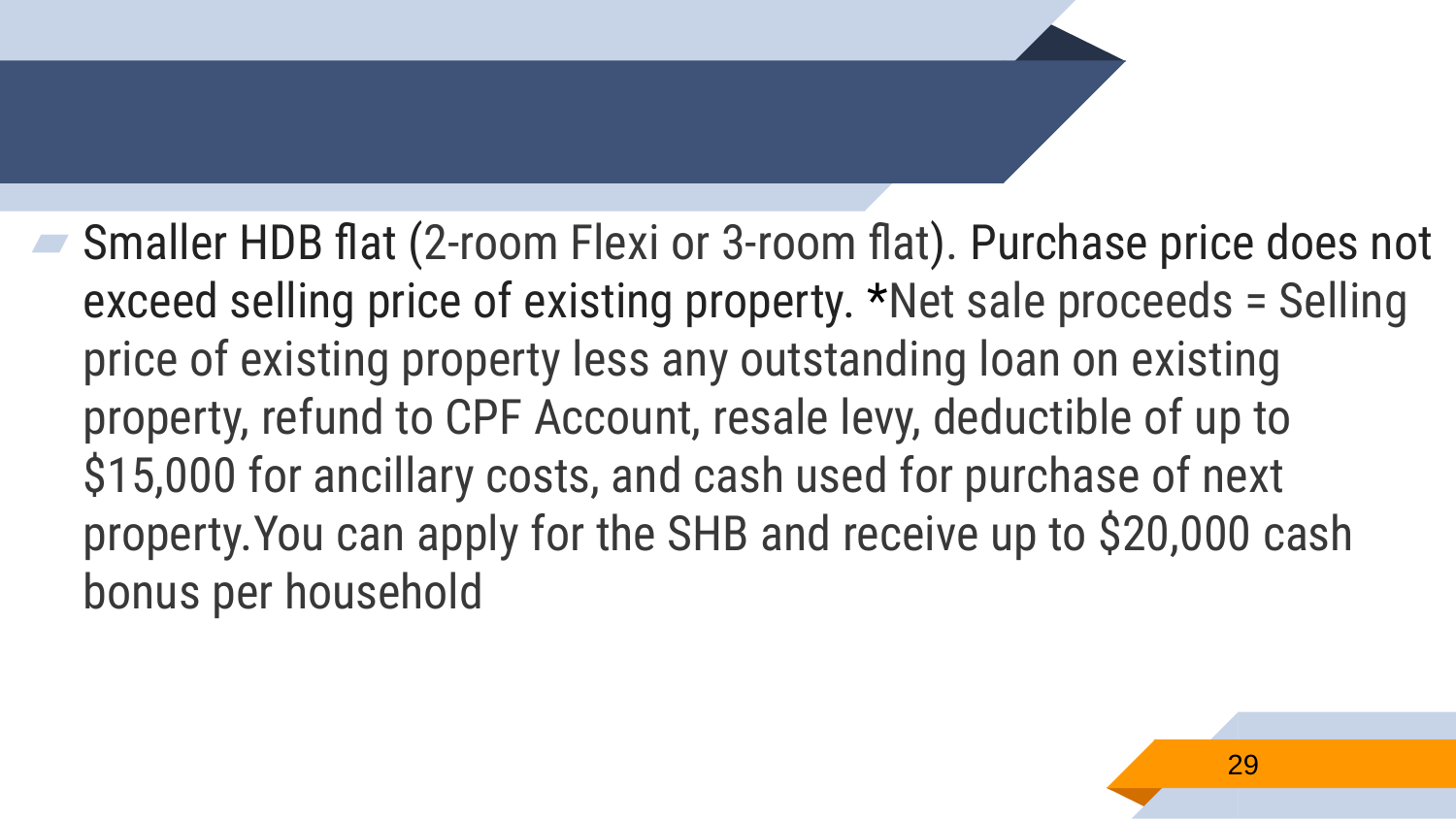

Smaller HDB flat (2-room Flexi or 3-room flat). Purchase price does not exceed selling price of existing property. *Net sale proceeds = Selling price of existing property less any outstanding loan on existing property, refund to CPF Account, resale levy, deductible of up to $15,000 for ancillary costs, and cash used for purchase of next property.You can apply for the SHB and receive up to $20,000 cash bonus per household

29